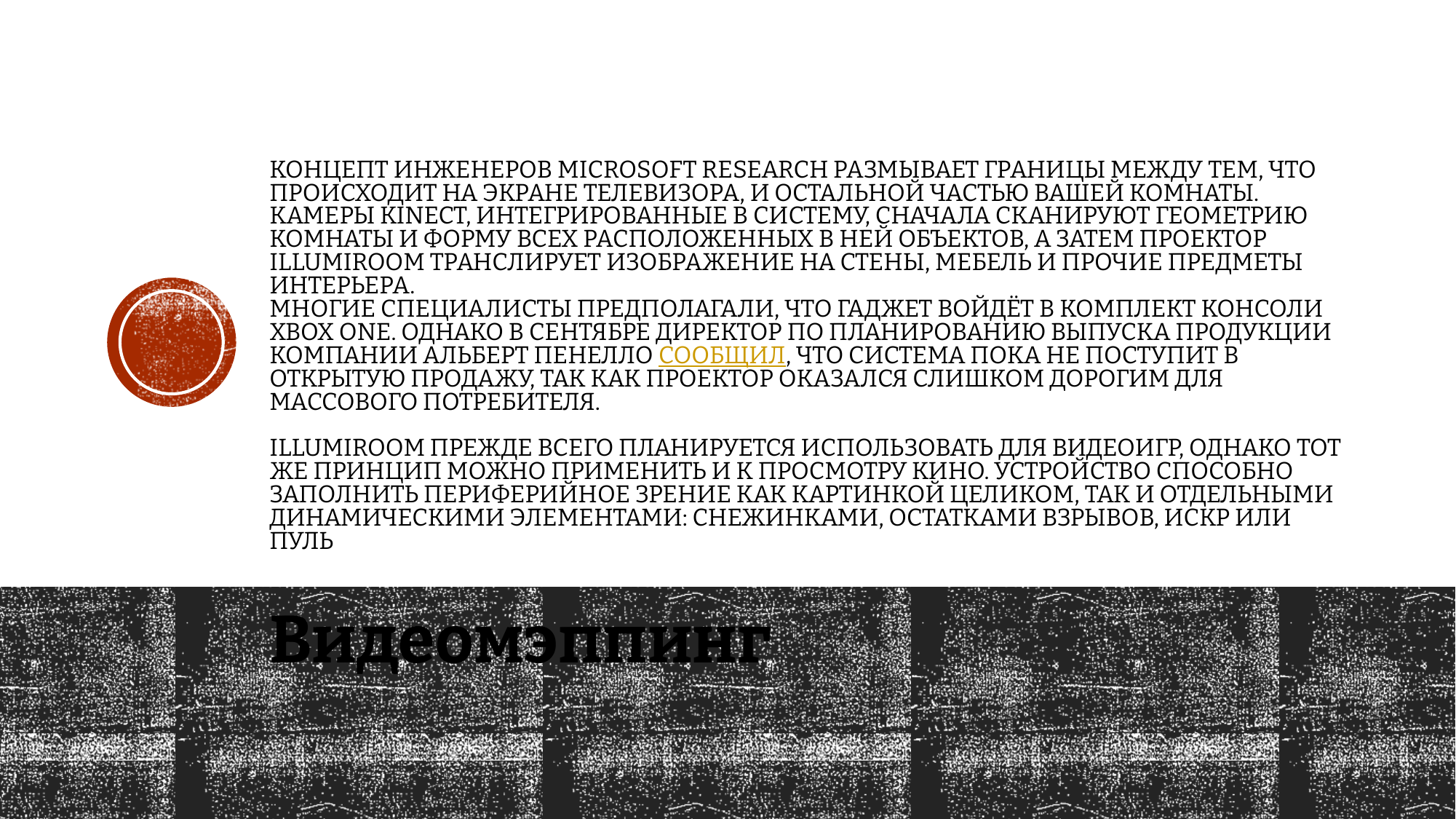

# Концепт инженеров Microsoft Research размывает границы между тем, что происходит на экране телевизора, и остальной частью вашей комнаты. Камеры Kinect, интегрированные в систему, сначала сканируют геометрию комнаты и форму всех расположенных в ней объектов, а затем проектор IllumiRoom транслирует изображение на стены, мебель и прочие предметы интерьера. Многие специалисты предполагали, что гаджет войдёт в комплект консоли Xbox One. Однако в сентябре директор по планированию выпуска продукции компании Альберт Пенелло сообщил, что система пока не поступит в открытую продажу, так как проектор оказался слишком дорогим для массового потребителя. Illumiroom прежде всего планируется использовать для видеоигр, однако тот же принцип можно применить и к просмотру кино. Устройство способно заполнить периферийное зрение как картинкой целиком, так и отдельными динамическими элементами: снежинками, остатками взрывов, искр или пуль
Видеомэппинг